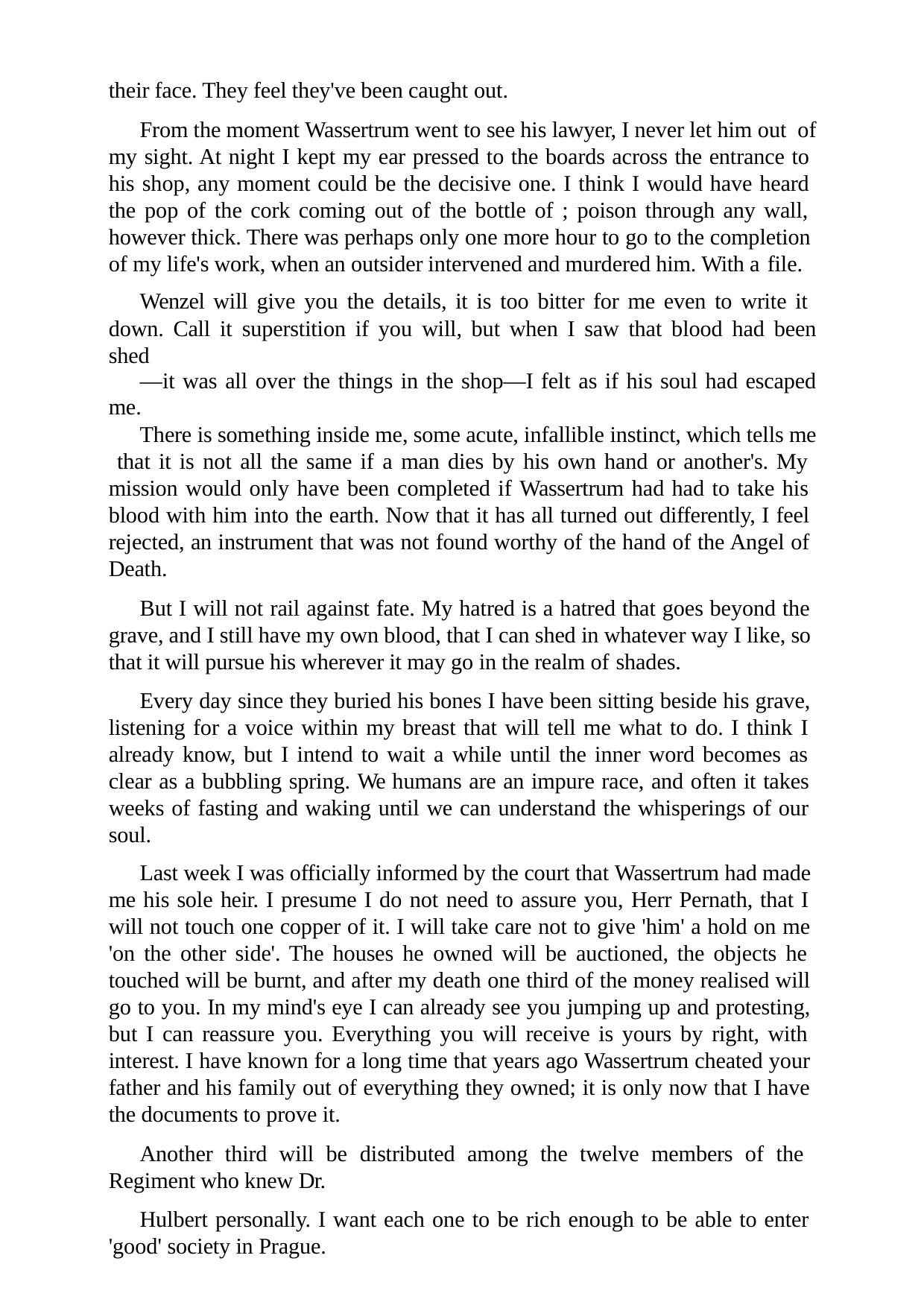

their face. They feel they've been caught out.
From the moment Wassertrum went to see his lawyer, I never let him out  of my sight. At night I kept my ear pressed to the boards across the entrance to  his shop, any moment could be the decisive one. I think I would have heard  the pop of the cork coming out of the bottle of ; poison through any wall,  however thick. There was perhaps only one more hour to go to the completion  of my life's work, when an outsider intervened and murdered him. With a file.
Wenzel will give you the details, it is too bitter for me even to write it  down. Call it superstition if you will, but when I saw that blood had been shed
—it was all over the things in the shop—I felt as if his soul had escaped me.
There is something inside me, some acute, infallible instinct, which tells me  that it is not all the same if a man dies by his own hand or another's. My  mission would only have been completed if Wassertrum had had to take his  blood with him into the earth. Now that it has all turned out differently, I feel  rejected, an instrument that was not found worthy of the hand of the Angel of  Death.
But I will not rail against fate. My hatred is a hatred that goes beyond the  grave, and I still have my own blood, that I can shed in whatever way I like, so  that it will pursue his wherever it may go in the realm of shades.
Every day since they buried his bones I have been sitting beside his grave,  listening for a voice within my breast that will tell me what to do. I think I  already know, but I intend to wait a while until the inner word becomes as  clear as a bubbling spring. We humans are an impure race, and often it takes  weeks of fasting and waking until we can understand the whisperings of our  soul.
Last week I was officially informed by the court that Wassertrum had made  me his sole heir. I presume I do not need to assure you, Herr Pernath, that I  will not touch one copper of it. I will take care not to give 'him' a hold on me  'on the other side'. The houses he owned will be auctioned, the objects he  touched will be burnt, and after my death one third of the money realised will  go to you. In my mind's eye I can already see you jumping up and protesting,  but I can reassure you. Everything you will receive is yours by right, with  interest. I have known for a long time that years ago Wassertrum cheated your  father and his family out of everything they owned; it is only now that I have  the documents to prove it.
Another third will be distributed among the twelve members of the  Regiment who knew Dr.
Hulbert personally. I want each one to be rich enough to be able to enter  'good' society in Prague.